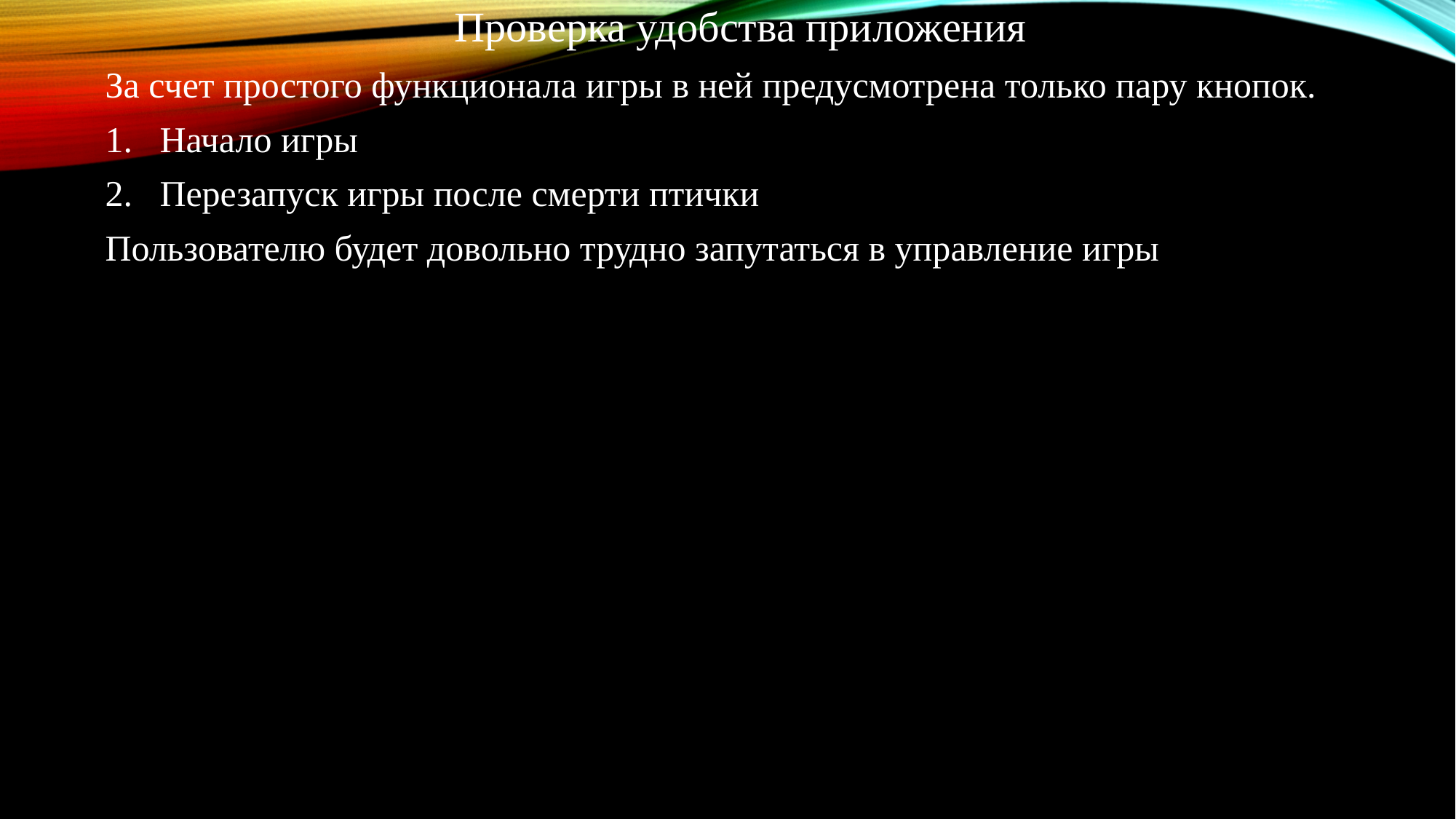

Проверка удобства приложения
За счет простого функционала игры в ней предусмотрена только пару кнопок.
Начало игры
Перезапуск игры после смерти птички
Пользователю будет довольно трудно запутаться в управление игры